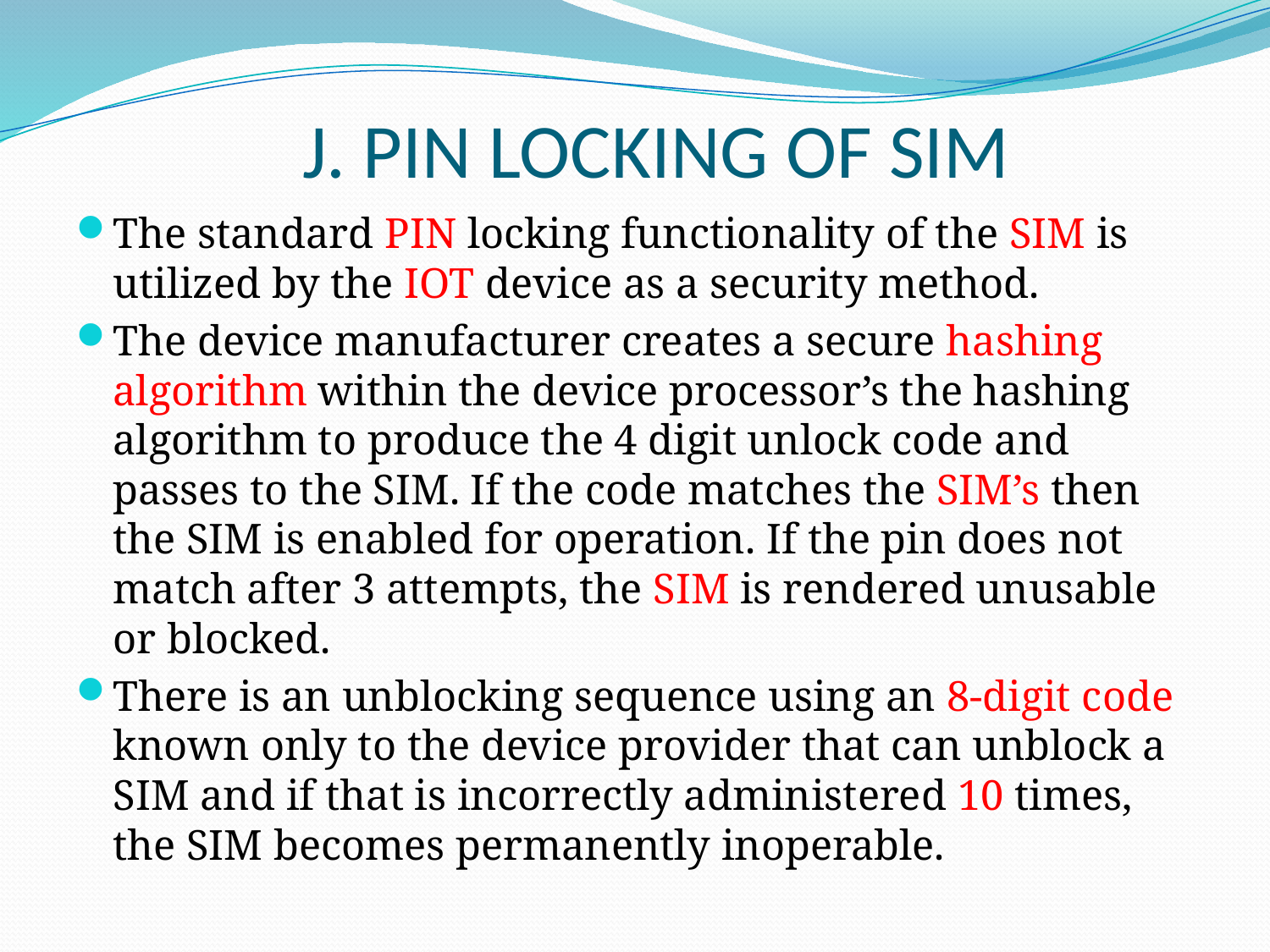

# J. PIN LOCKING OF SIM
The standard PIN locking functionality of the SIM is utilized by the IOT device as a security method.
The device manufacturer creates a secure hashing algorithm within the device processor’s the hashing algorithm to produce the 4 digit unlock code and passes to the SIM. If the code matches the SIM’s then the SIM is enabled for operation. If the pin does not match after 3 attempts, the SIM is rendered unusable or blocked.
There is an unblocking sequence using an 8-digit code known only to the device provider that can unblock a SIM and if that is incorrectly administered 10 times, the SIM becomes permanently inoperable.